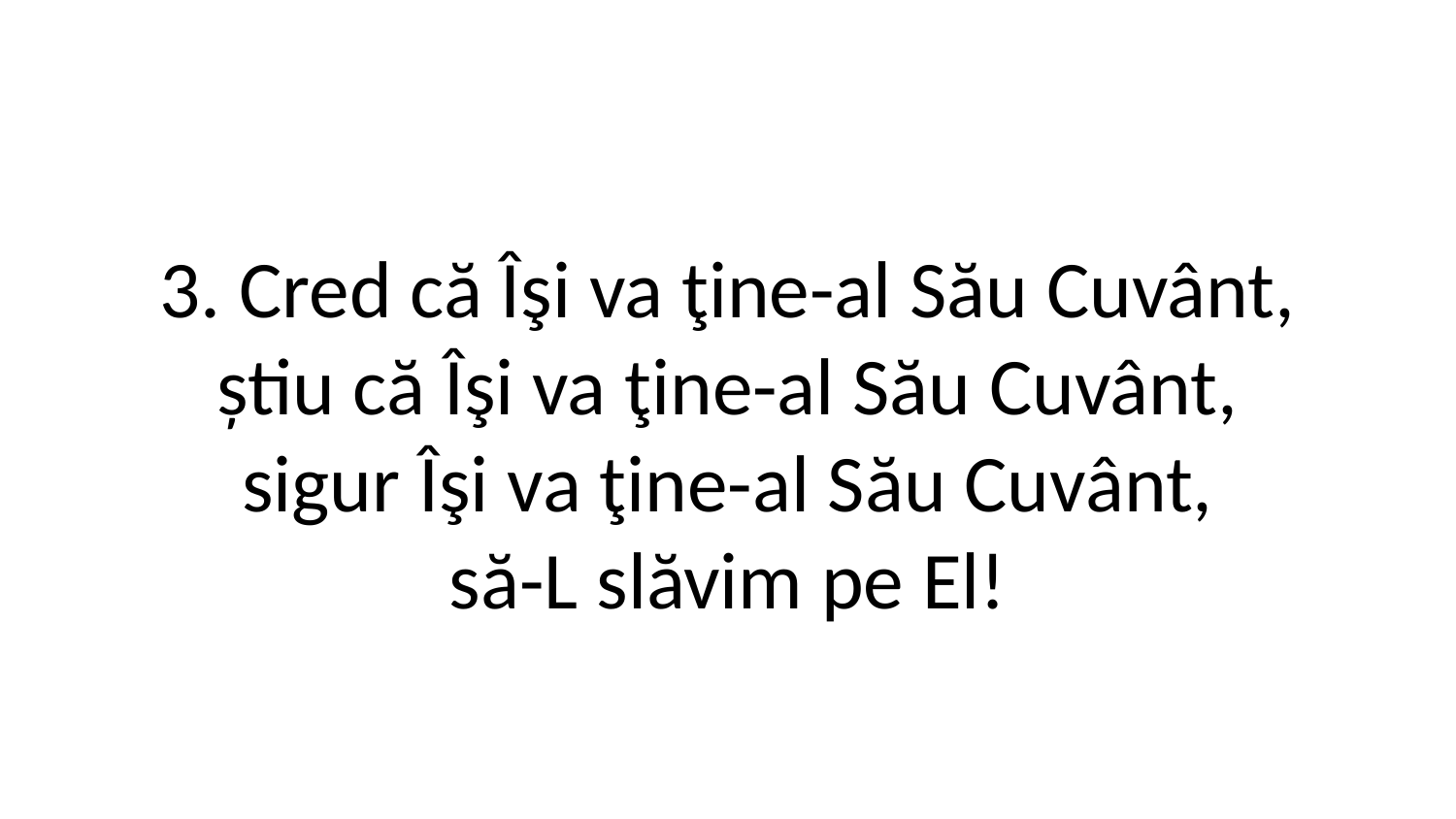

3. Cred că Îşi va ţine-al Său Cuvânt,
știu că Îşi va ţine-al Său Cuvânt,
sigur Îşi va ţine-al Său Cuvânt,
să-L slăvim pe El!